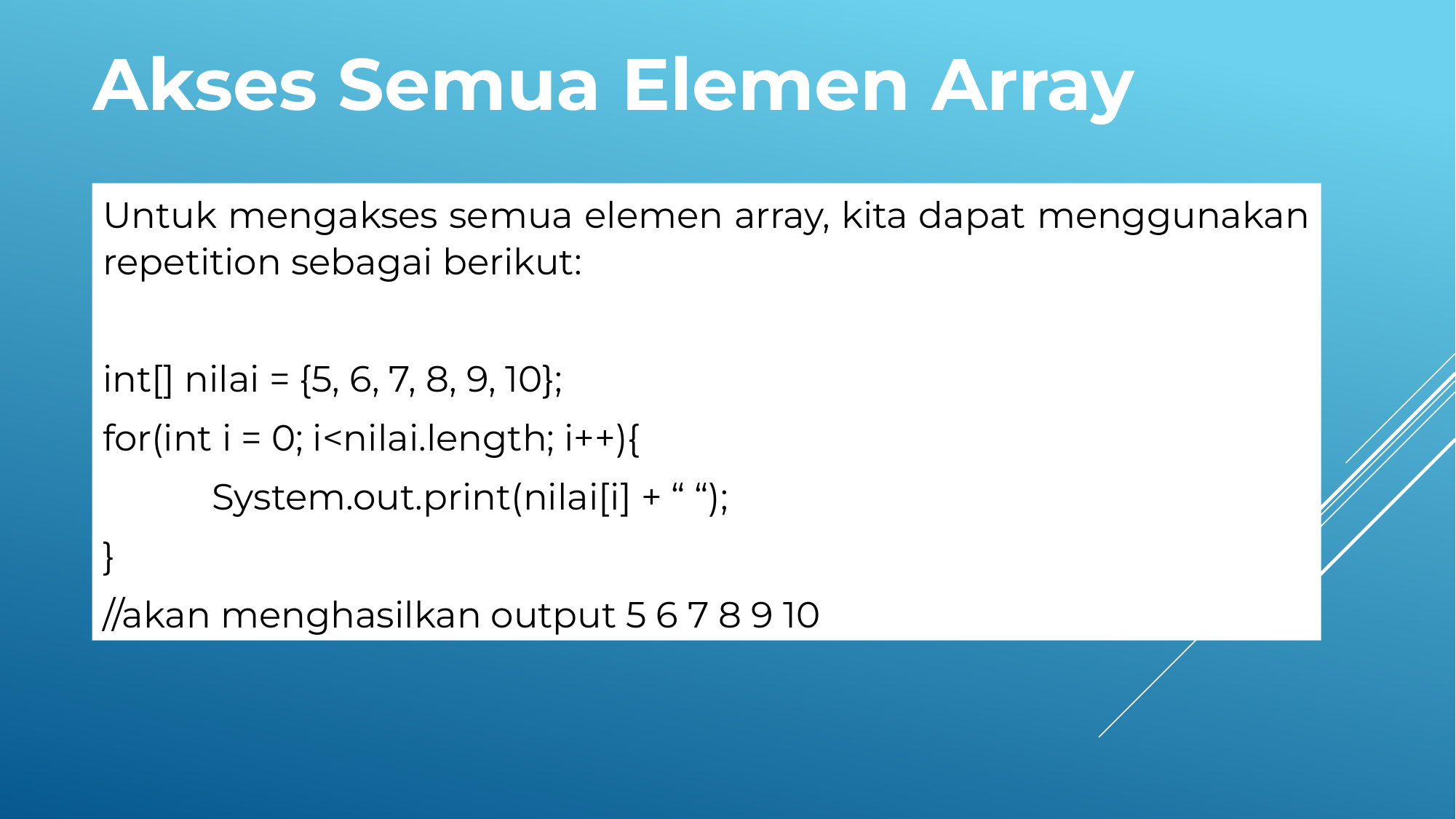

Akses Semua Elemen Array
Untuk mengakses semua elemen array, kita dapat menggunakan repetition sebagai berikut:

int[] nilai = {5, 6, 7, 8, 9, 10};
for(int i = 0; i<nilai.length; i++){
	System.out.print(nilai[i] + “ “);
}
//akan menghasilkan output 5 6 7 8 9 10